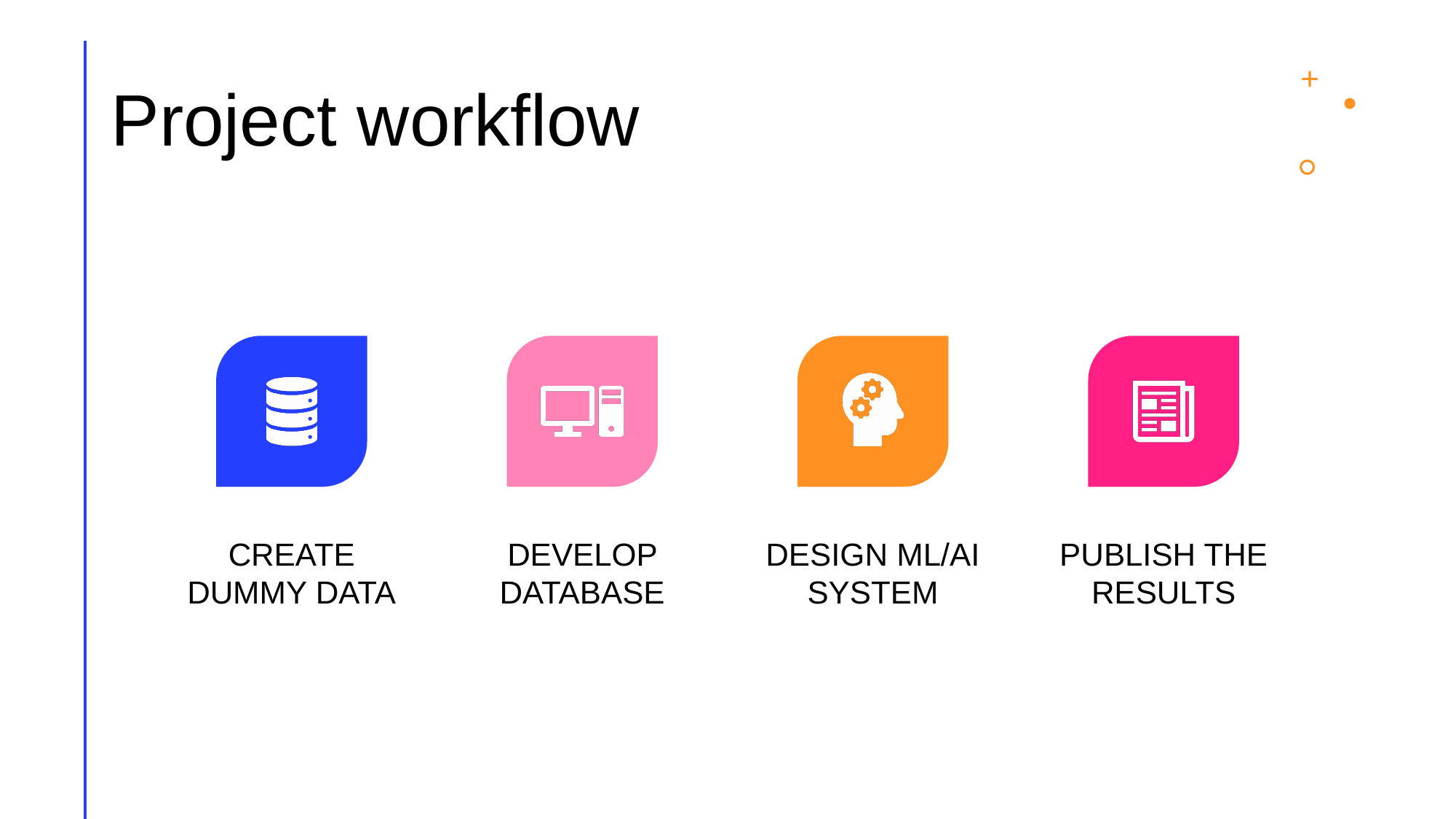

# Project workflow

Create Dummy Data
Develop Database
Design ML/AI system
Publish the results